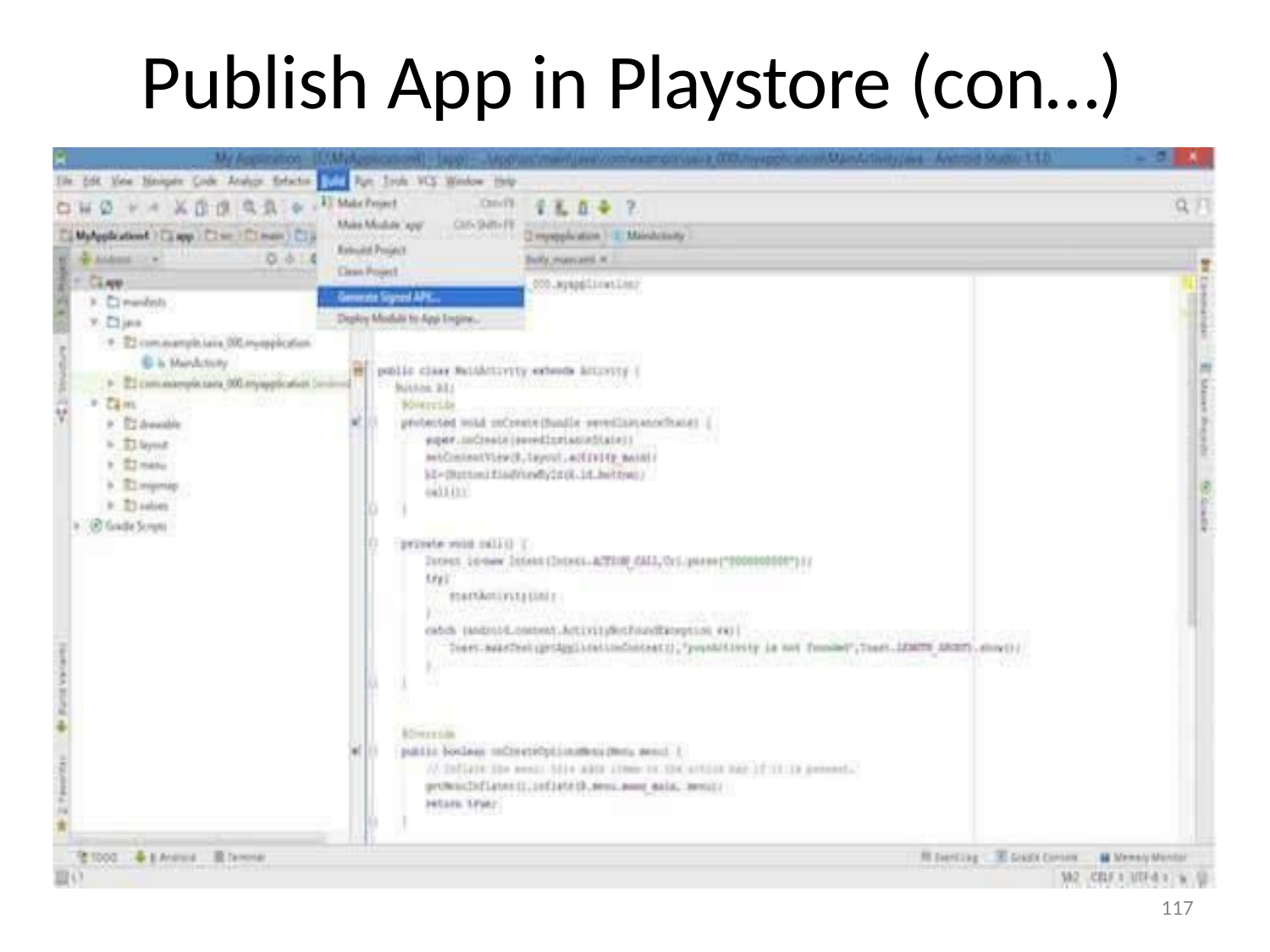

# Publish App in Playstore (con…)

117